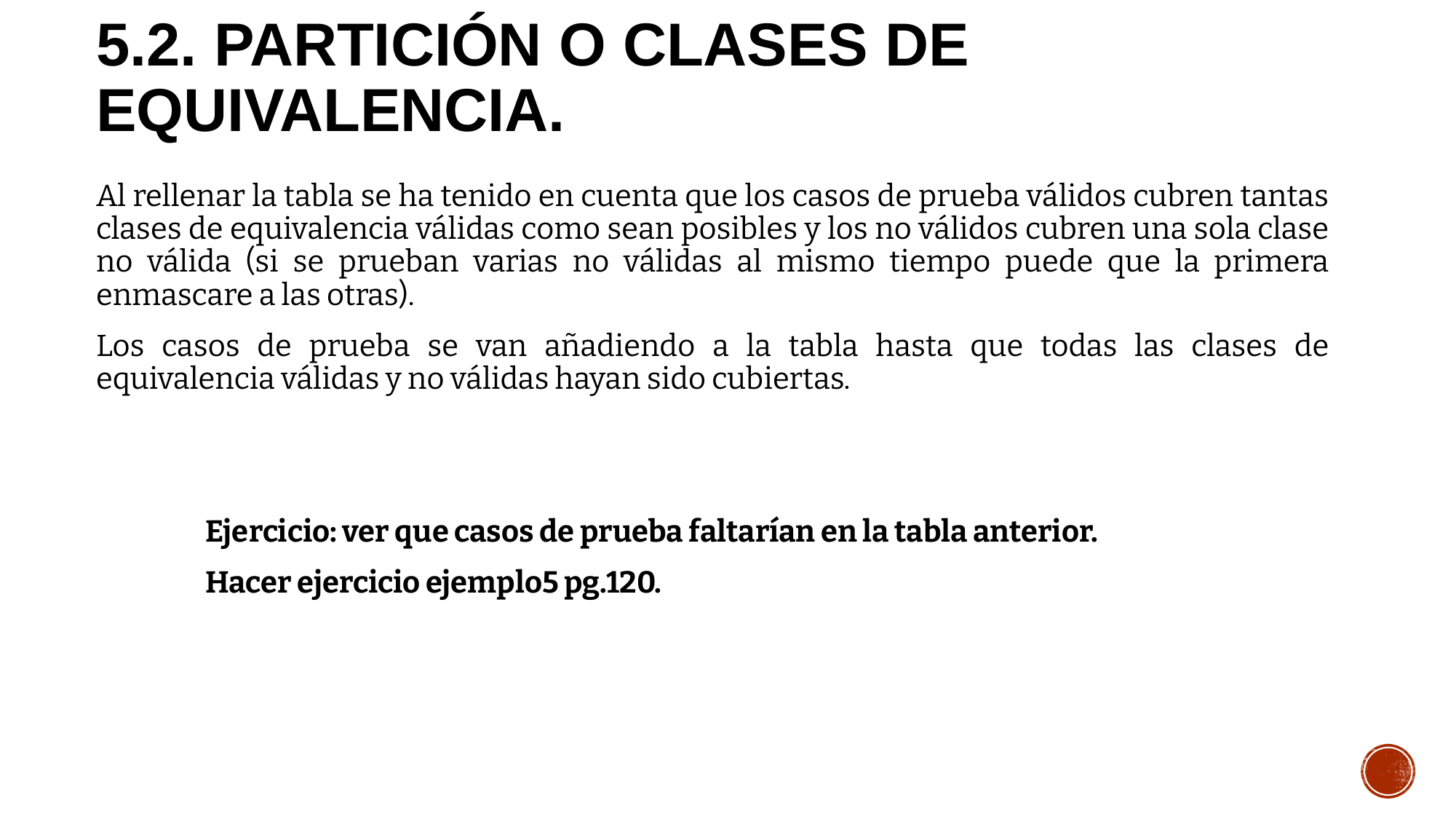

# 5.2. Partición o clases de equivalencia.
Al rellenar la tabla se ha tenido en cuenta que los casos de prueba válidos cubren tantas clases de equivalencia válidas como sean posibles y los no válidos cubren una sola clase no válida (si se prueban varias no válidas al mismo tiempo puede que la primera enmascare a las otras).
Los casos de prueba se van añadiendo a la tabla hasta que todas las clases de equivalencia válidas y no válidas hayan sido cubiertas.

	Ejercicio: ver que casos de prueba faltarían en la tabla anterior.
	Hacer ejercicio ejemplo5 pg.120.